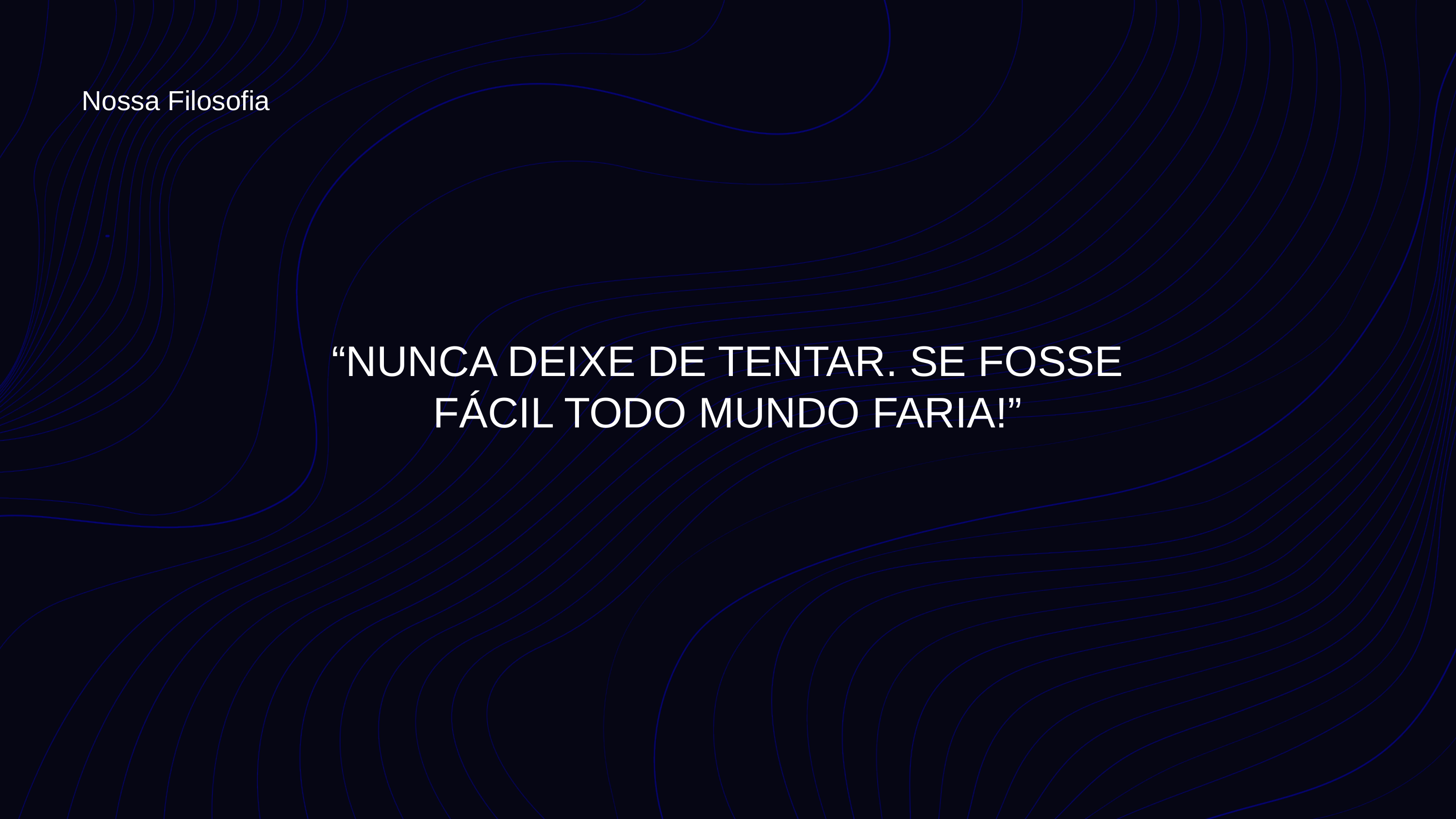

Nossa Filosofia
“NUNCA DEIXE DE TENTAR. SE FOSSE FÁCIL TODO MUNDO FARIA!”